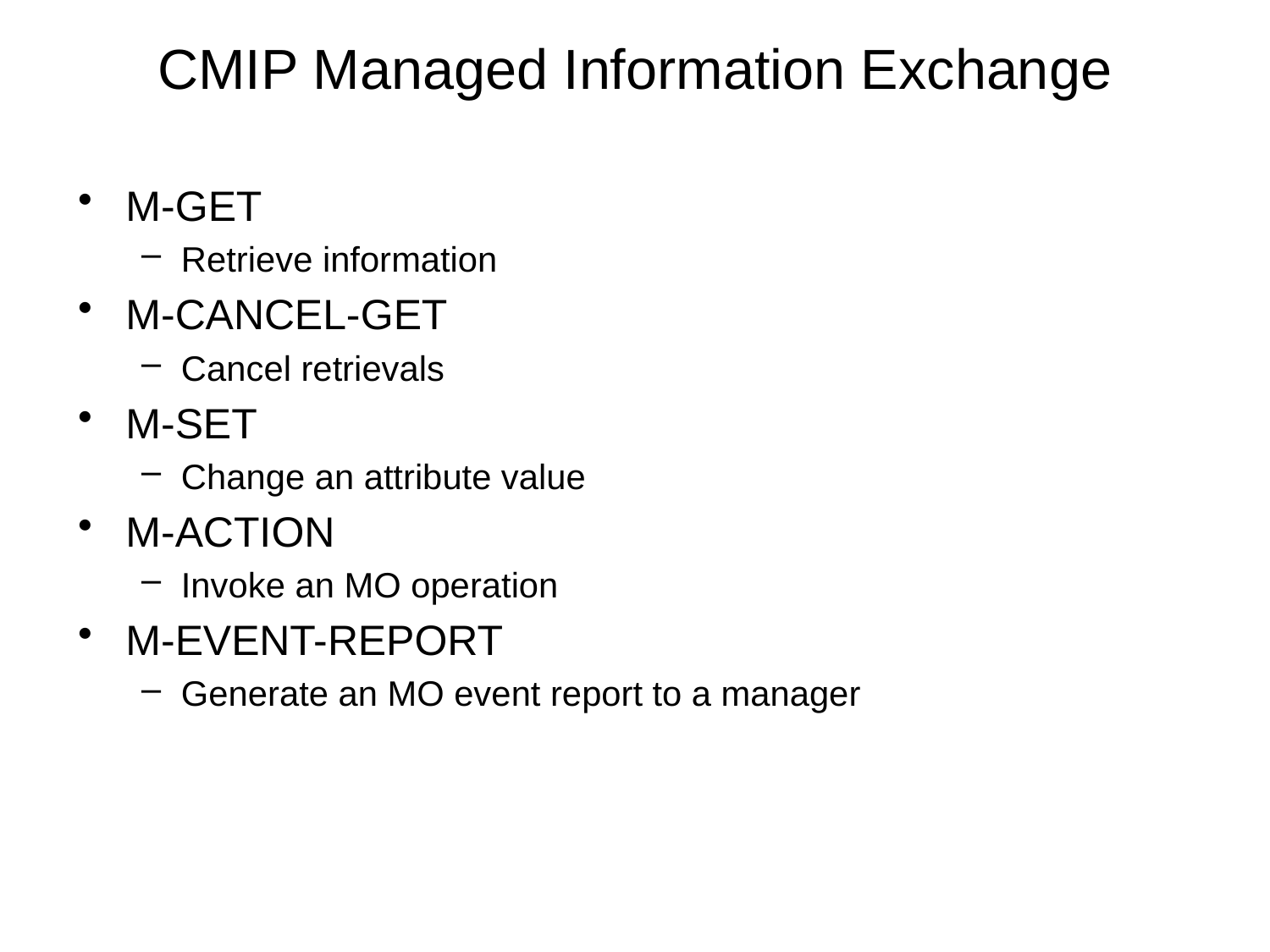

# CMIP Managed Information Exchange
M-GET
Retrieve information
M-CANCEL-GET
Cancel retrievals
M-SET
Change an attribute value
M-ACTION
Invoke an MO operation
M-EVENT-REPORT
Generate an MO event report to a manager